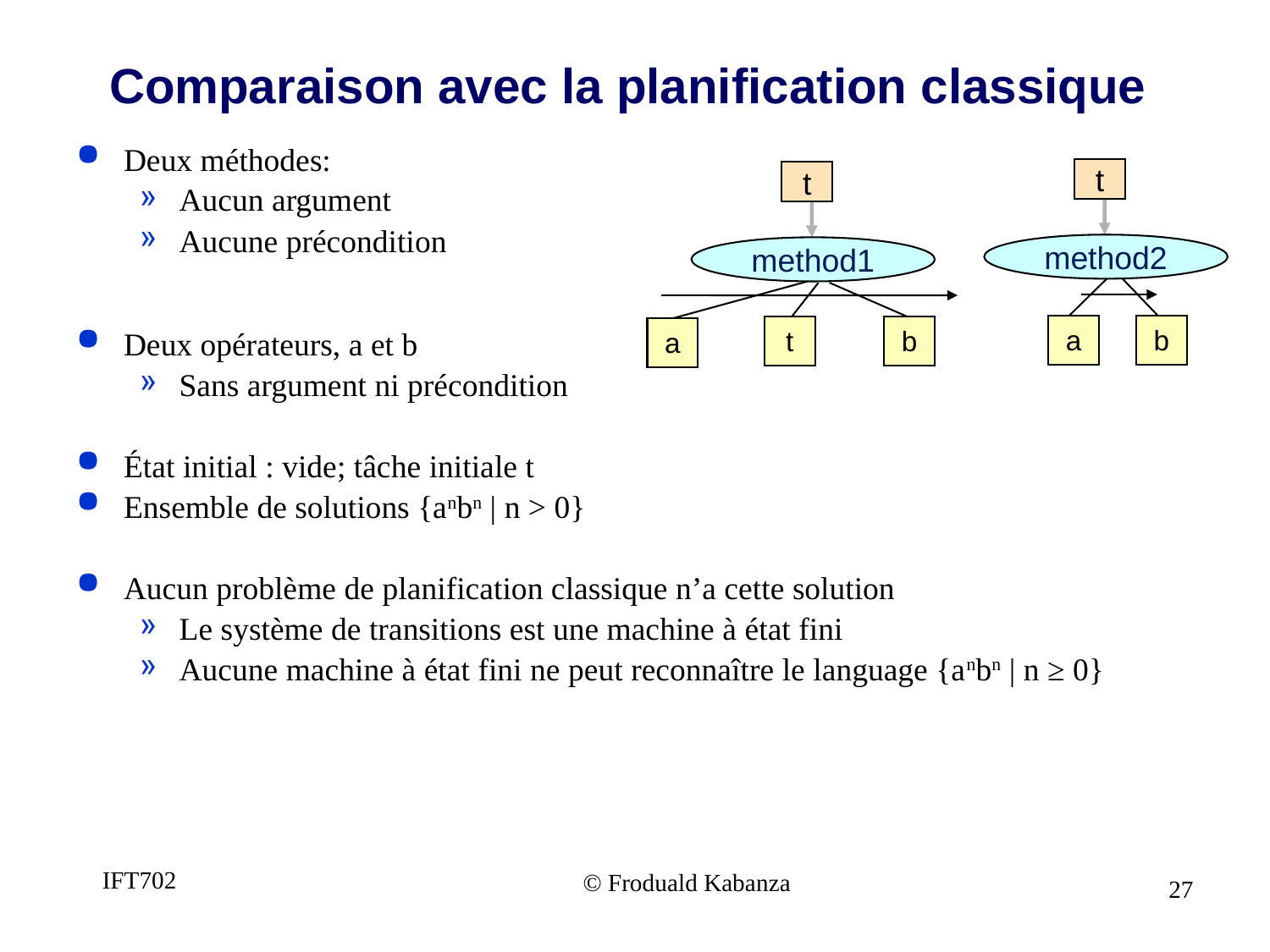

Comparaison avec la planification classique
Deux méthodes:
Aucun argument
Aucune précondition

Deux opérateurs, a et b
Sans argument ni précondition

État initial : vide; tâche initiale t
Ensemble de solutions {anbn | n > 0}

Aucun problème de planification classique n’a cette solution
Le système de transitions est une machine à état fini
Aucune machine à état fini ne peut reconnaître le language {anbn | n ≥ 0}
t

method2

a
b
t

method1

t
b
a
IFT702
© Froduald Kabanza
27